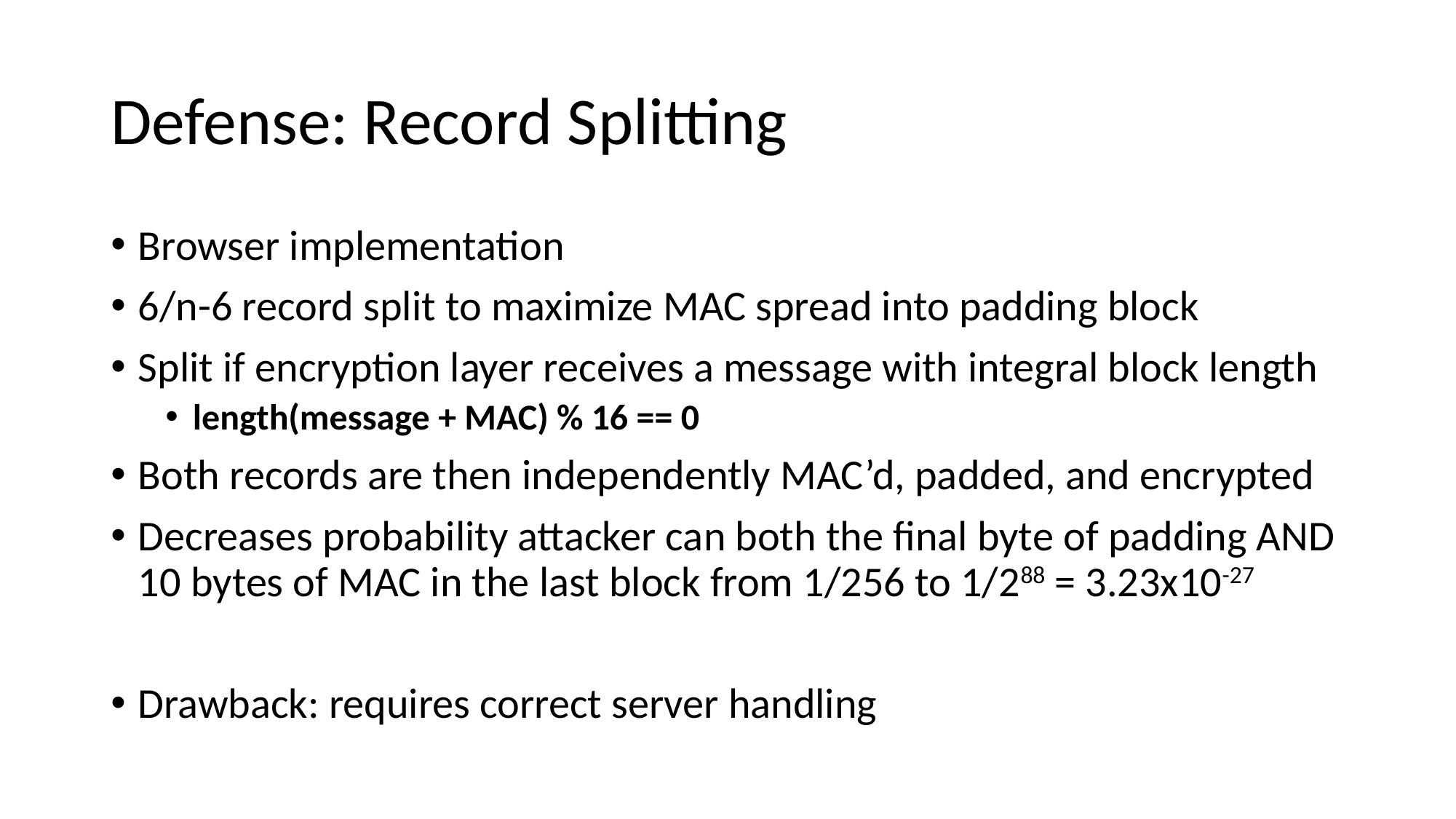

# Defense: Record Splitting
Browser implementation
6/n-6 record split to maximize MAC spread into padding block
Split if encryption layer receives a message with integral block length
length(message + MAC) % 16 == 0
Both records are then independently MAC’d, padded, and encrypted
Decreases probability attacker can both the final byte of padding AND 10 bytes of MAC in the last block from 1/256 to 1/288 = 3.23x10-27

Drawback: requires correct server handling